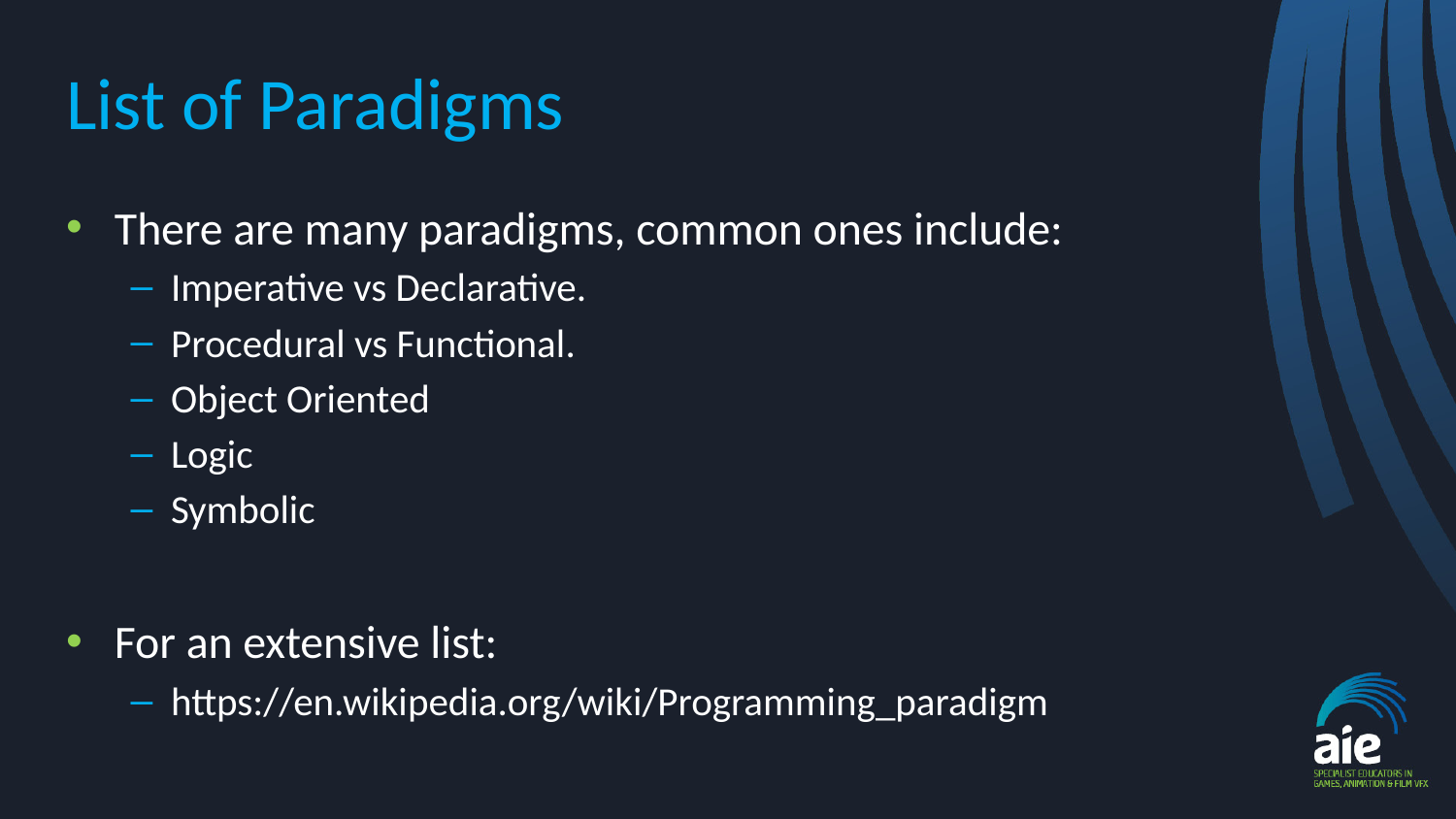

# List of Paradigms
There are many paradigms, common ones include:
Imperative vs Declarative.
Procedural vs Functional.
Object Oriented
Logic
Symbolic

For an extensive list:
https://en.wikipedia.org/wiki/Programming_paradigm